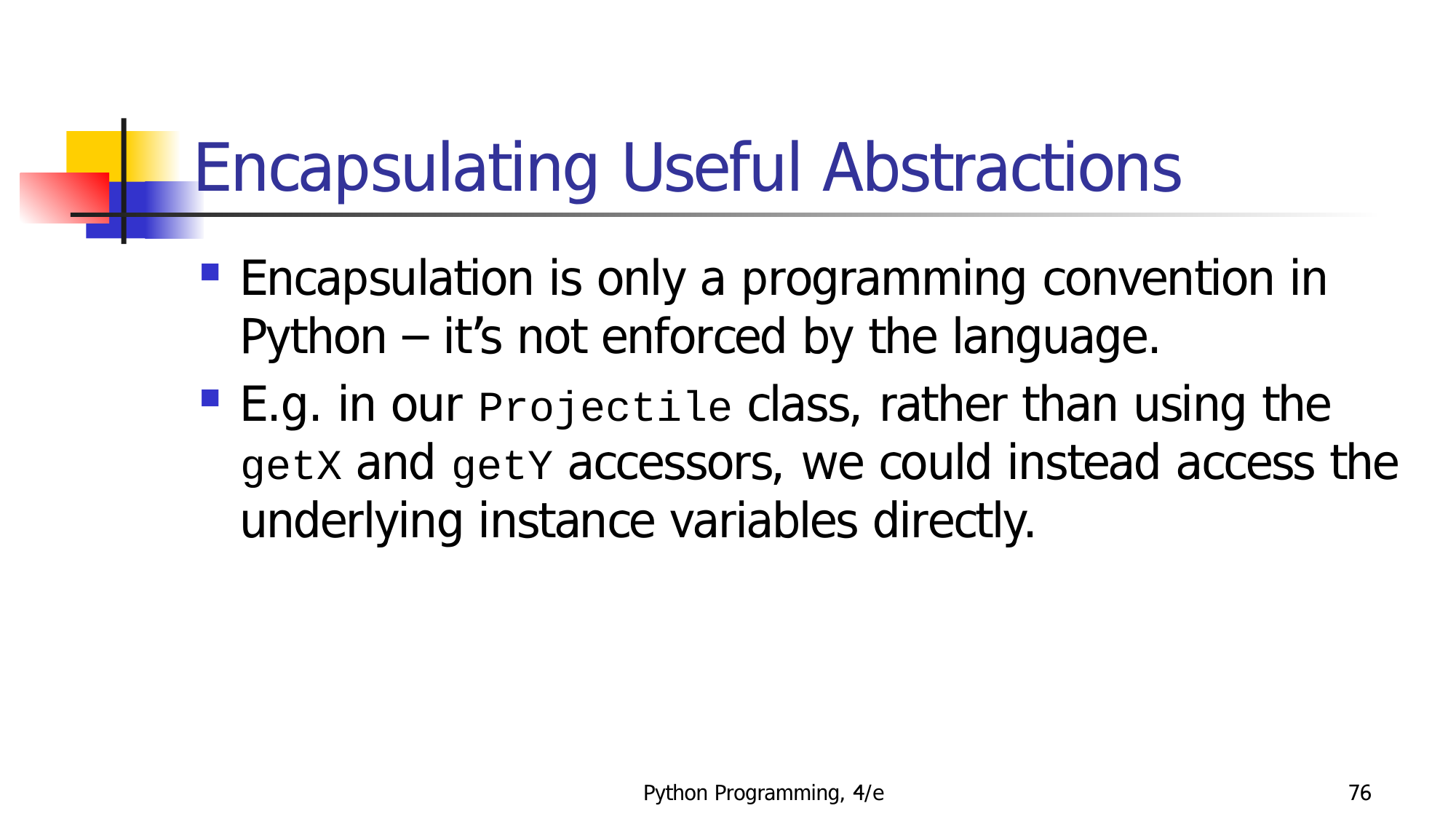

# Encapsulating Useful Abstractions
Encapsulation is only a programming convention in Python – it’s not enforced by the language.
E.g. in our Projectile class, rather than using the getX and getY accessors, we could instead access the underlying instance variables directly.
Python Programming, 4/e
76